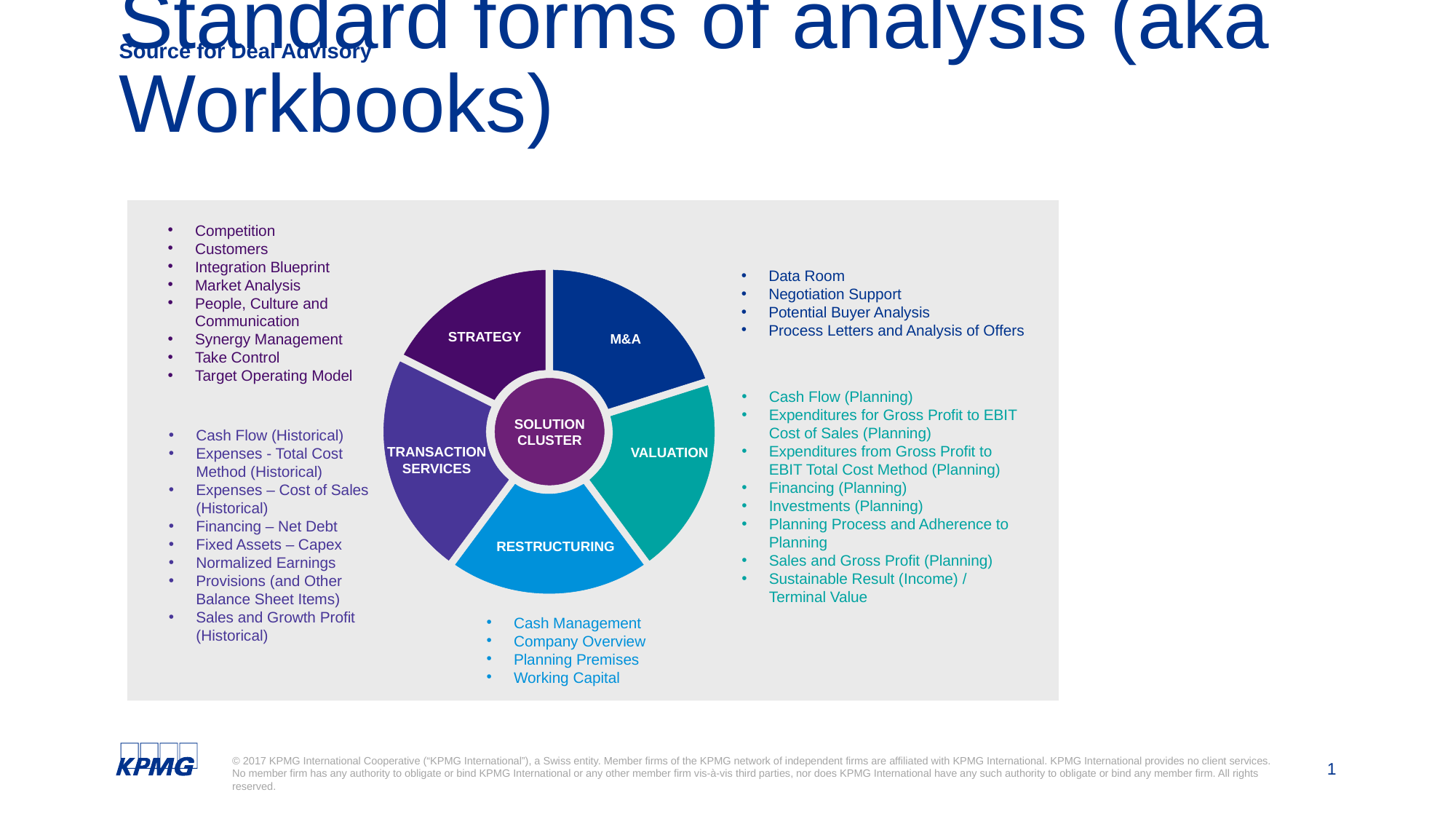

Source for Deal Advisory
# Standard forms of analysis (aka Workbooks)

Competition
Customers
Integration Blueprint
Market Analysis
People, Culture and Communication
Synergy Management
Take Control
Target Operating Model
Data Room
Negotiation Support
Potential Buyer Analysis
Process Letters and Analysis of Offers

SOLUTION CLUSTER

STRATEGY
M&A
Cash Flow (Planning)
Expenditures for Gross Profit to EBIT Cost of Sales (Planning)
Expenditures from Gross Profit to EBIT Total Cost Method (Planning)
Financing (Planning)
Investments (Planning)
Planning Process and Adherence to Planning
Sales and Gross Profit (Planning)
Sustainable Result (Income) / Terminal Value
Cash Flow (Historical)
Expenses - Total Cost Method (Historical)
Expenses – Cost of Sales (Historical)
Financing – Net Debt
Fixed Assets – Capex
Normalized Earnings
Provisions (and Other Balance Sheet Items)
Sales and Growth Profit (Historical)
TRANSACTION SERVICES
VALUATION
RESTRUCTURING
Cash Management
Company Overview
Planning Premises
Working Capital